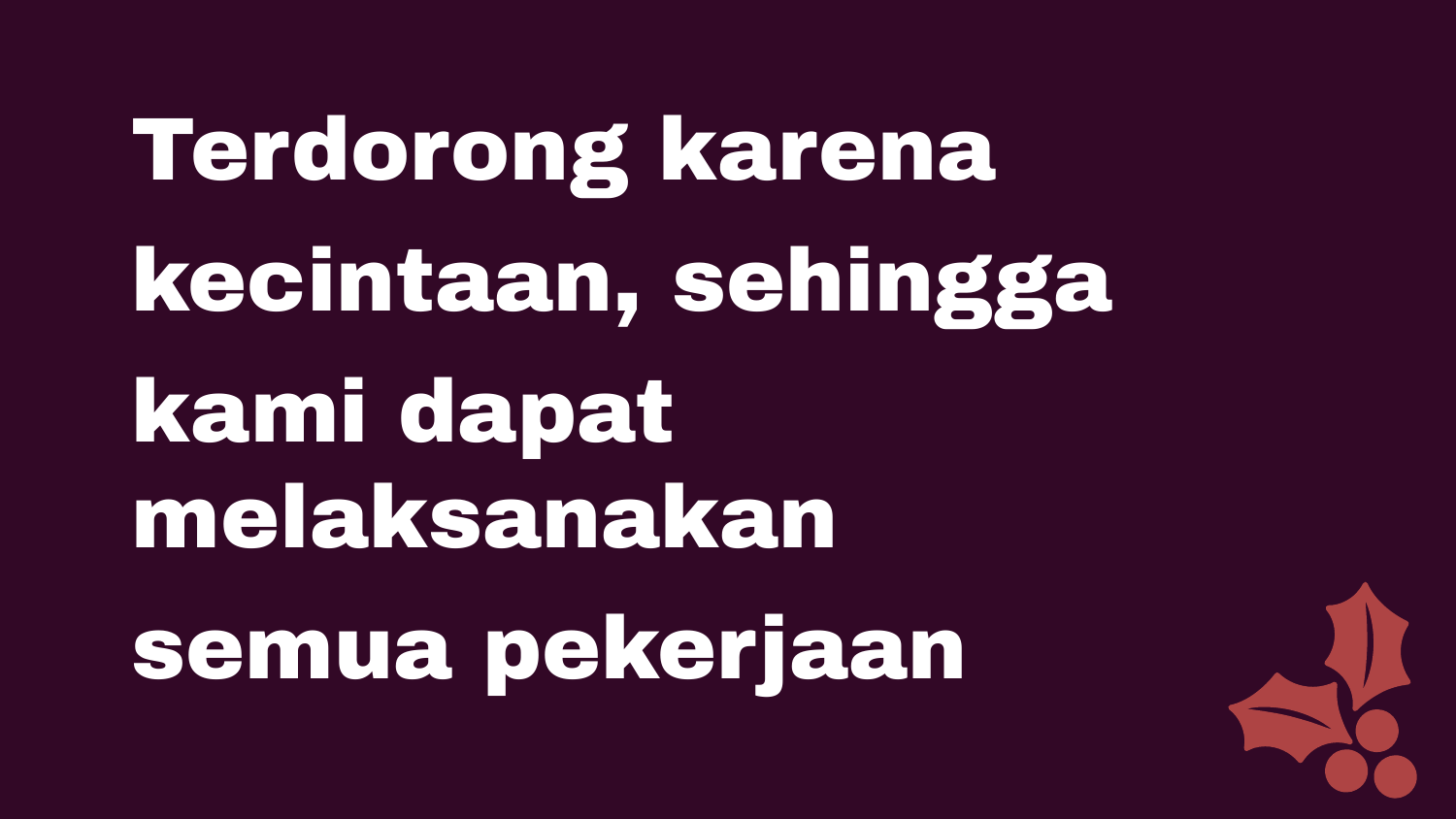

Terdorong karena
kecintaan, sehingga
kami dapat melaksanakan
semua pekerjaan